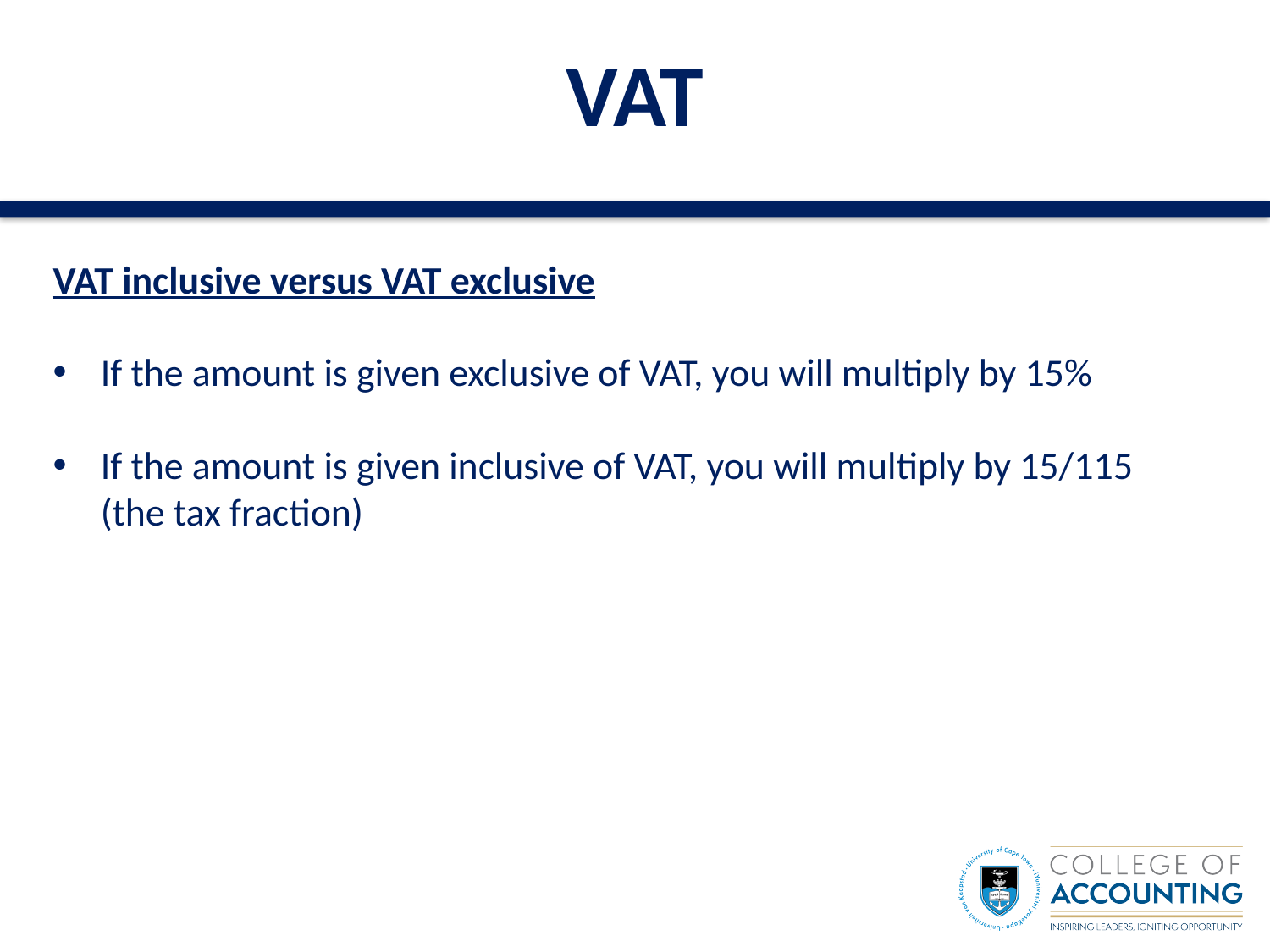

# VAT

VAT inclusive versus VAT exclusive

If the amount is given exclusive of VAT, you will multiply by 15%

If the amount is given inclusive of VAT, you will multiply by 15/115 (the tax fraction)